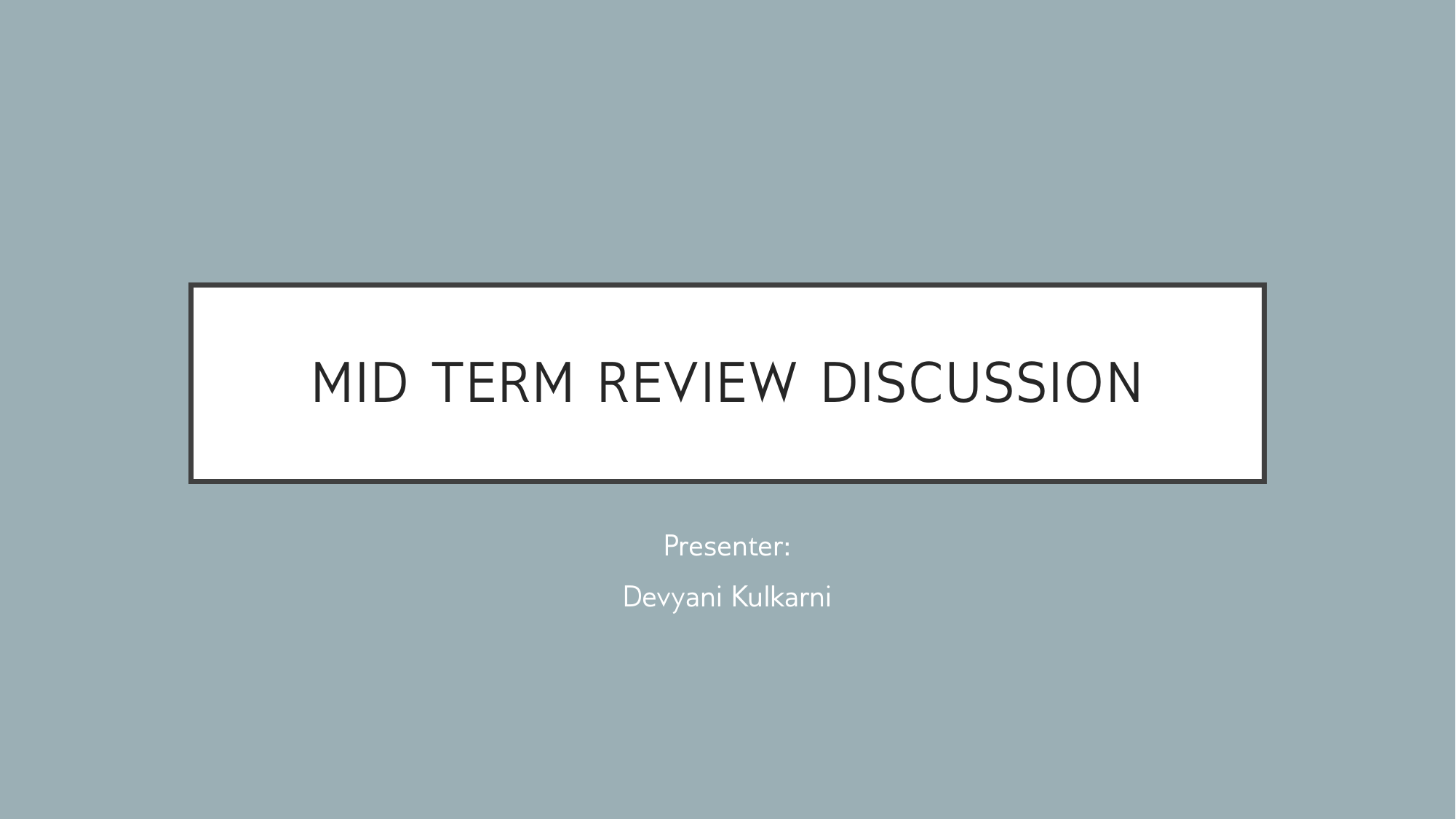

# mid term review discussion
Presenter:
Devyani Kulkarni